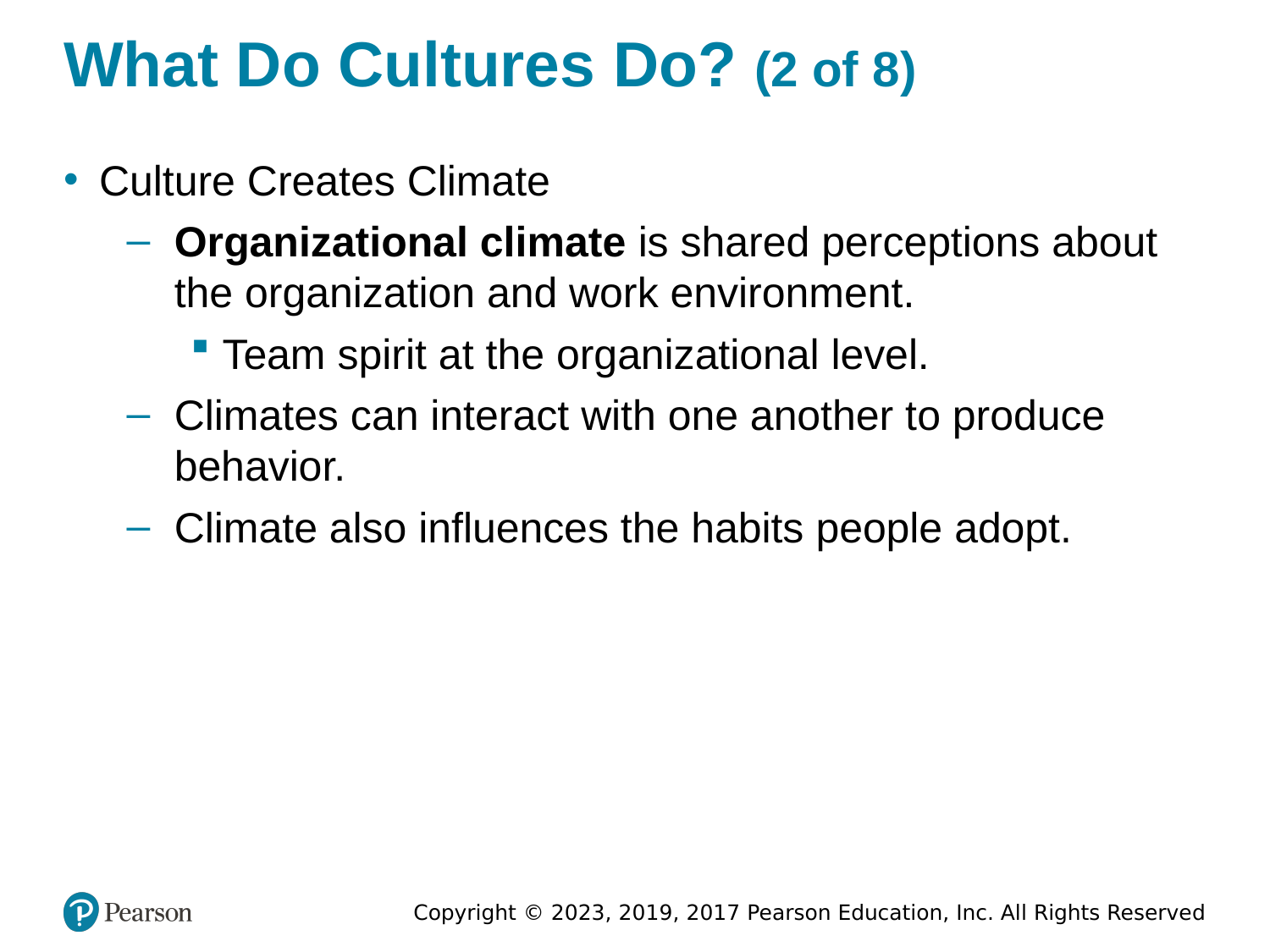

# What Do Cultures Do? (2 of 8)
Culture Creates Climate
Organizational climate is shared perceptions about the organization and work environment.
Team spirit at the organizational level.
Climates can interact with one another to produce behavior.
Climate also influences the habits people adopt.